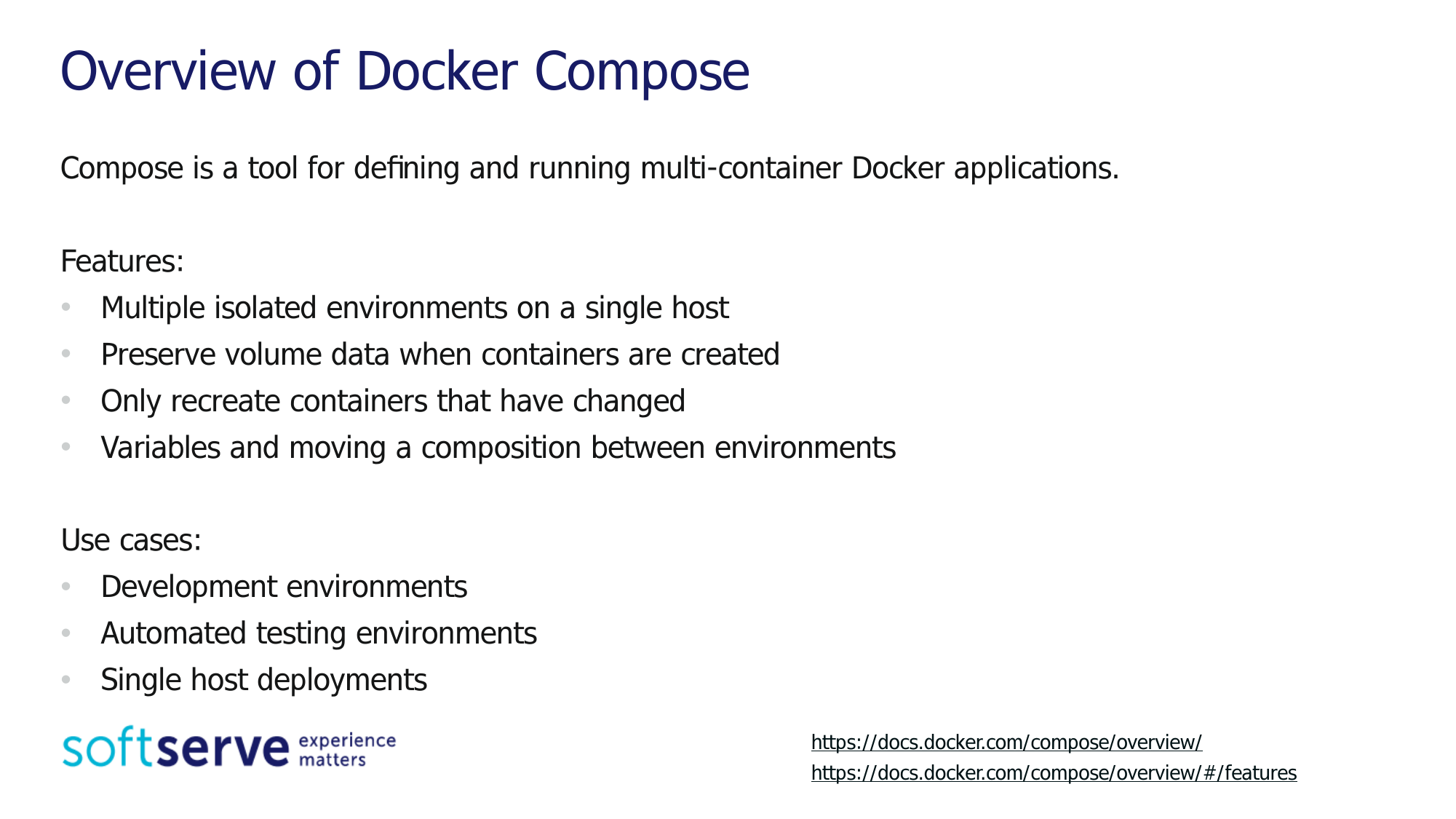

# Overview of Docker Compose
Compose is a tool for defining and running multi-container Docker applications.

Features:
Multiple isolated environments on a single host
Preserve volume data when containers are created
Only recreate containers that have changed
Variables and moving a composition between environments

Use cases:
Development environments
Automated testing environments
Single host deployments

https://docs.docker.com/compose/overview/
https://docs.docker.com/compose/overview/#/features